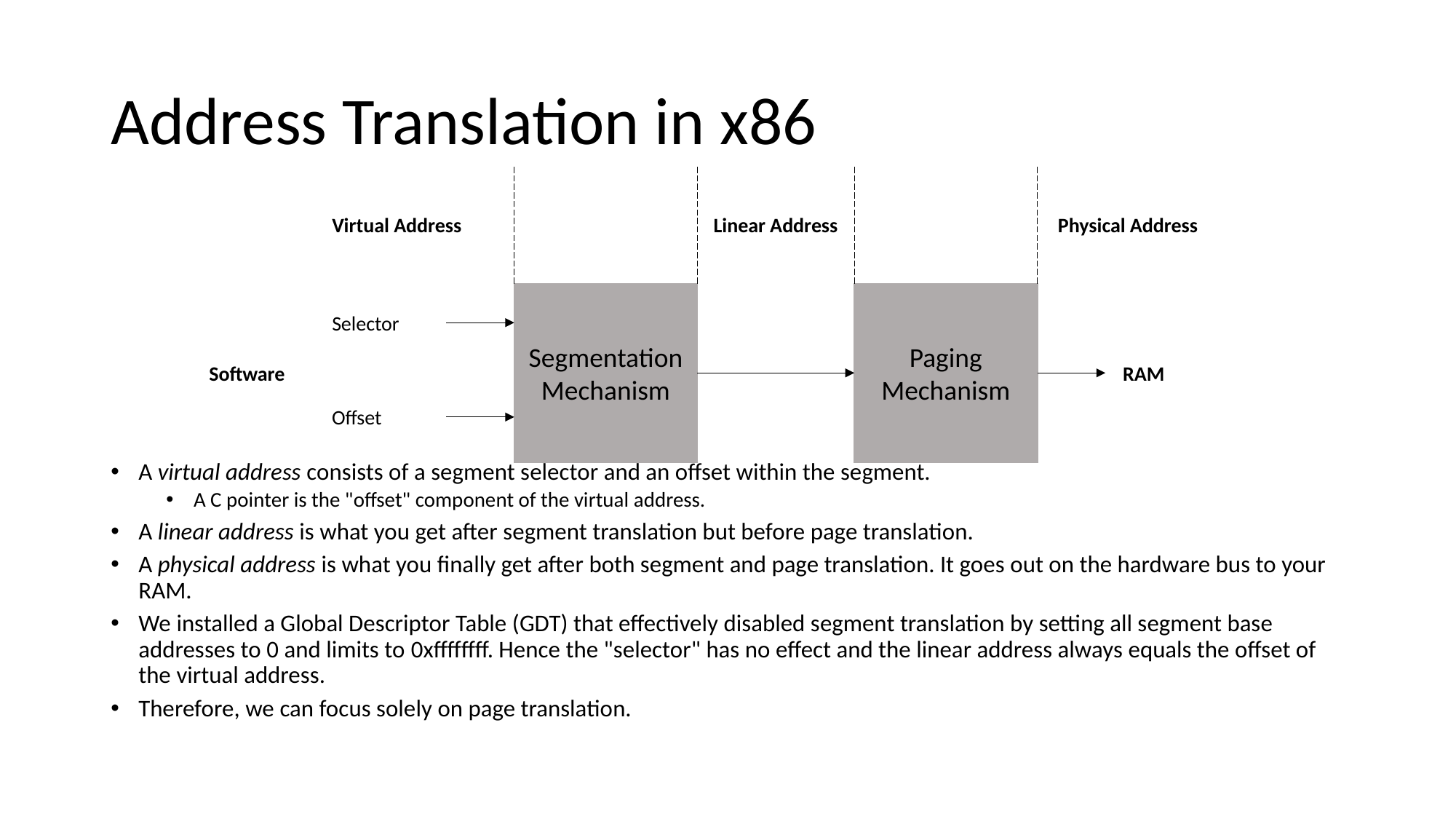

# Address Translation in x86
Virtual Address
Linear Address
Physical Address
Segmentation
Mechanism
Paging
Mechanism
Selector
Software
RAM
Offset

A virtual address consists of a segment selector and an offset within the segment.
A C pointer is the "offset" component of the virtual address.
A linear address is what you get after segment translation but before page translation.
A physical address is what you finally get after both segment and page translation. It goes out on the hardware bus to your RAM.
We installed a Global Descriptor Table (GDT) that effectively disabled segment translation by setting all segment base addresses to 0 and limits to 0xffffffff. Hence the "selector" has no effect and the linear address always equals the offset of the virtual address.
Therefore, we can focus solely on page translation.